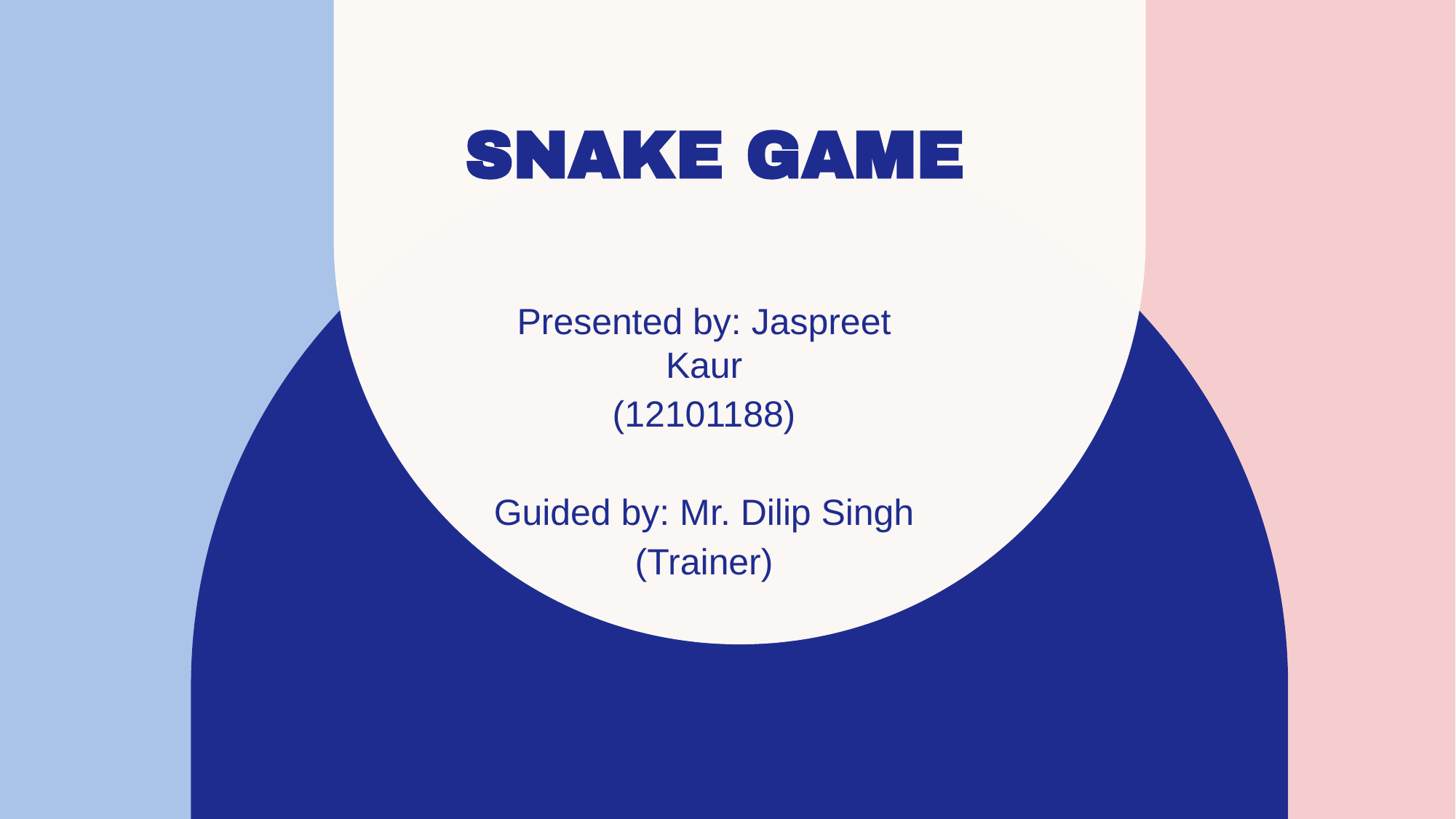

# Snake game
Presented by: Jaspreet Kaur
(12101188)

Guided by: Mr. Dilip Singh
(Trainer)